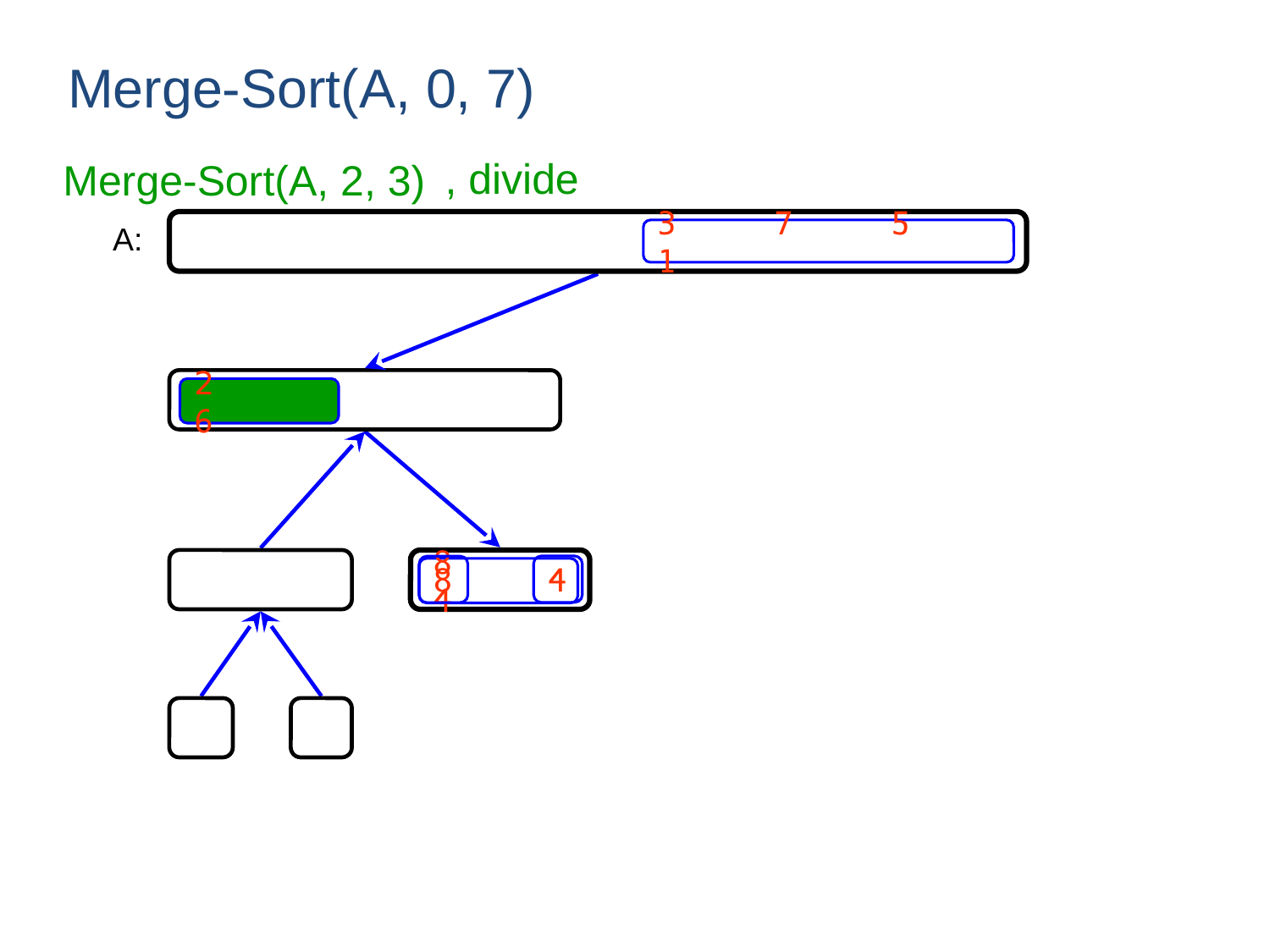

Merge-Sort(A, 0, 7)
, divide
Merge-Sort(A, 2, 3)

A:
3          7          5         1

2          6

4
8
8          4